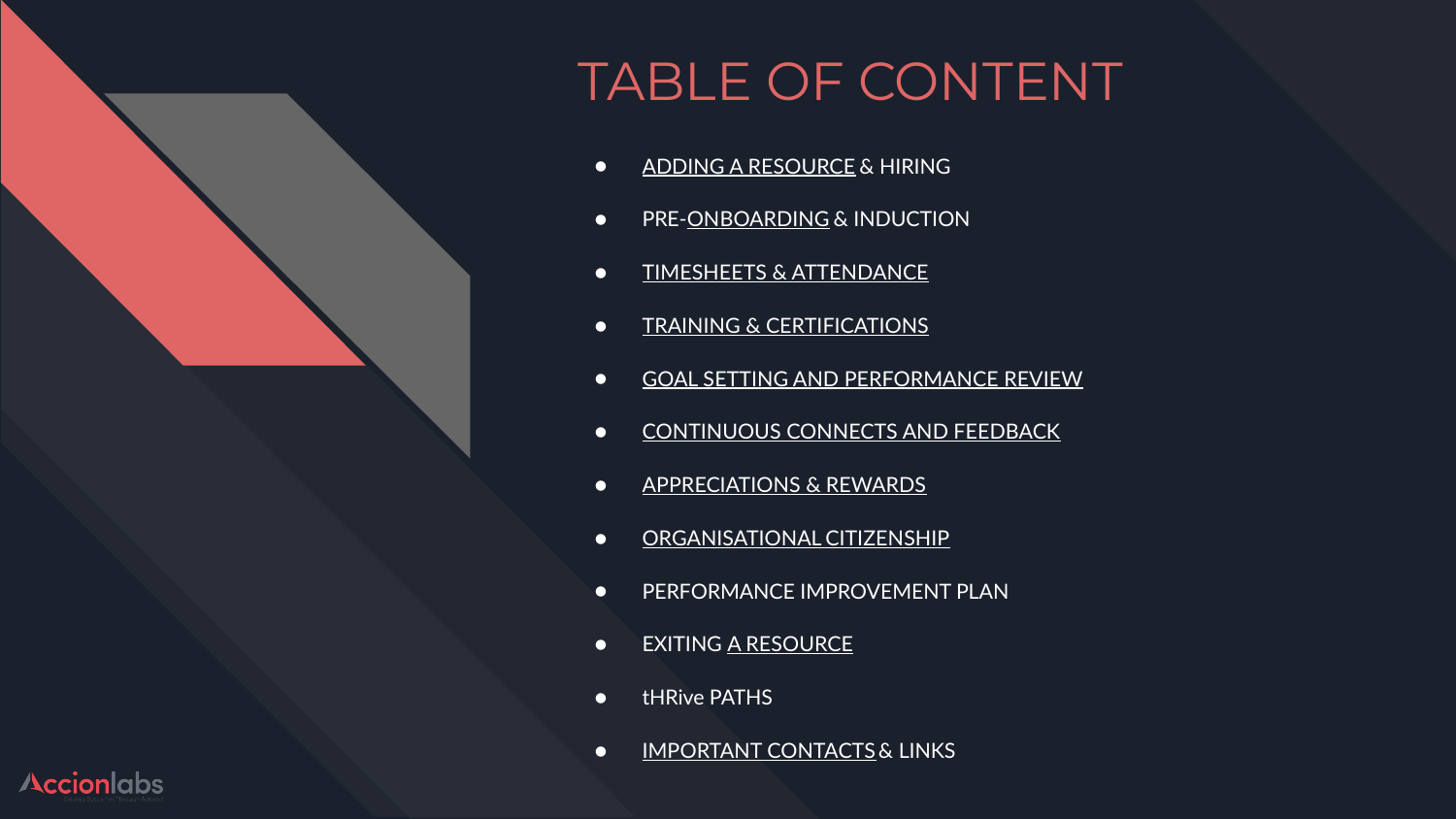

# TABLE OF CONTENT
ADDING A RESOURCE & HIRING
PRE-ONBOARDING & INDUCTION
TIMESHEETS & ATTENDANCE
TRAINING & CERTIFICATIONS
GOAL SETTING AND PERFORMANCE REVIEW
CONTINUOUS CONNECTS AND FEEDBACK
APPRECIATIONS & REWARDS
ORGANISATIONAL CITIZENSHIP
PERFORMANCE IMPROVEMENT PLAN
EXITING A RESOURCE
tHRive PATHS
IMPORTANT CONTACTS & LINKS